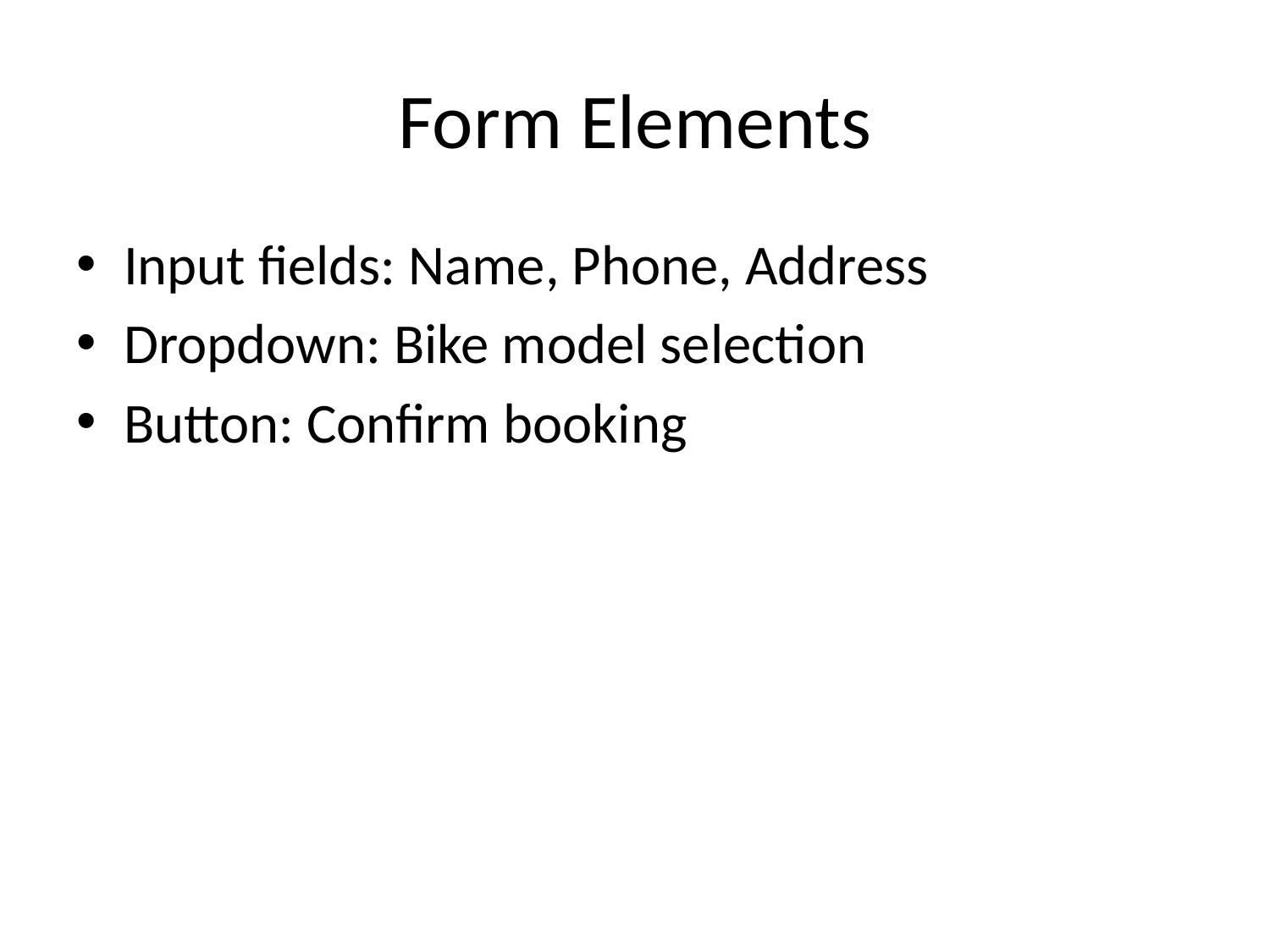

# Form Elements
Input fields: Name, Phone, Address
Dropdown: Bike model selection
Button: Confirm booking